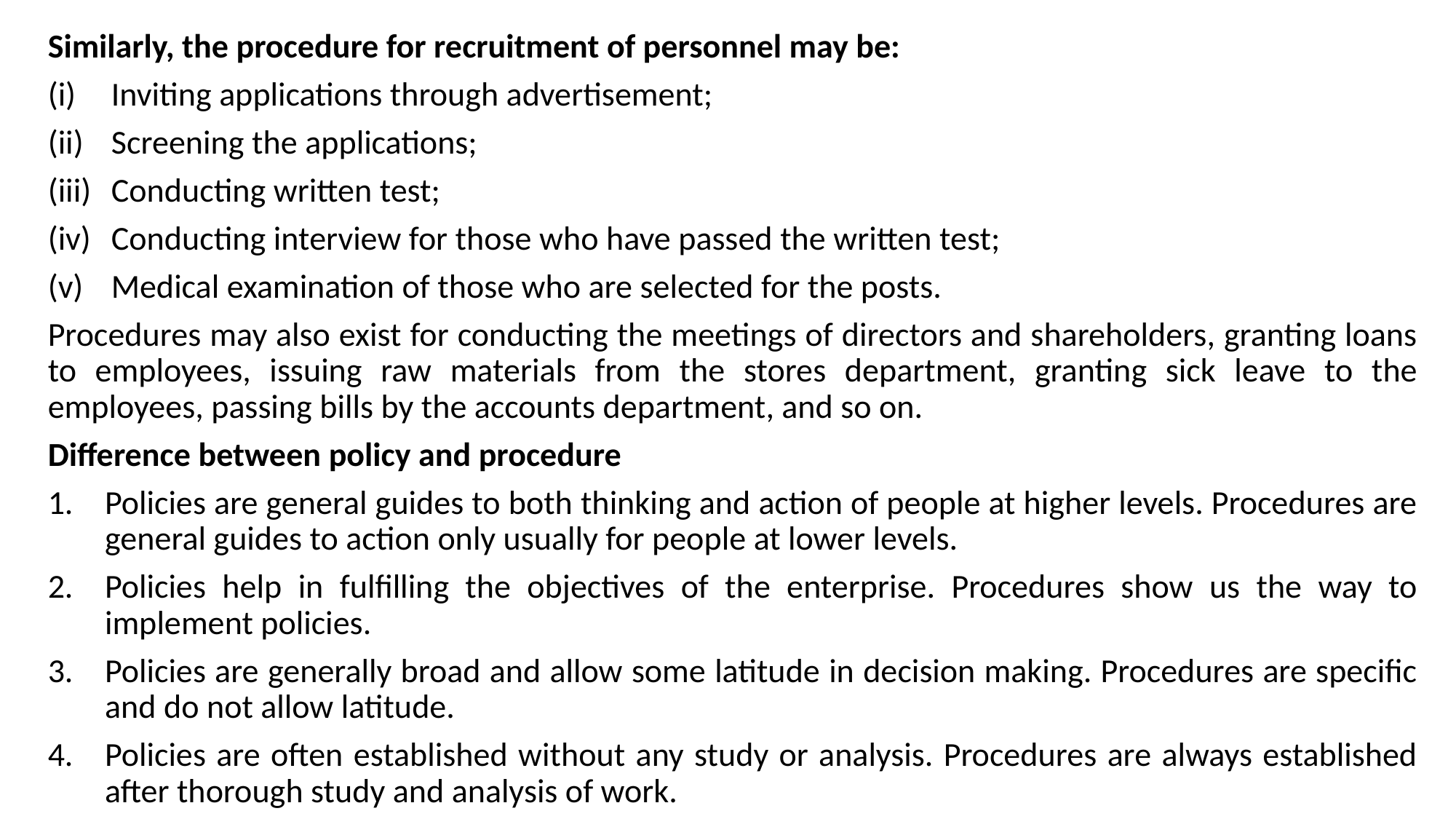

Similarly, the procedure for recruitment of personnel may be:
Inviting applications through advertisement;
Screening the applications;
Conducting written test;
Conducting interview for those who have passed the written test;
Medical examination of those who are selected for the posts.
Procedures may also exist for conducting the meetings of directors and shareholders, granting loans to employees, issuing raw materials from the stores department, granting sick leave to the employees, passing bills by the accounts department, and so on.
Difference between policy and procedure
Policies are general guides to both thinking and action of people at higher levels. Procedures are general guides to action only usually for people at lower levels.
Policies help in fulfilling the objectives of the enterprise. Procedures show us the way to implement policies.
Policies are generally broad and allow some latitude in decision making. Procedures are specific and do not allow latitude.
Policies are often established without any study or analysis. Procedures are always established after thorough study and analysis of work.